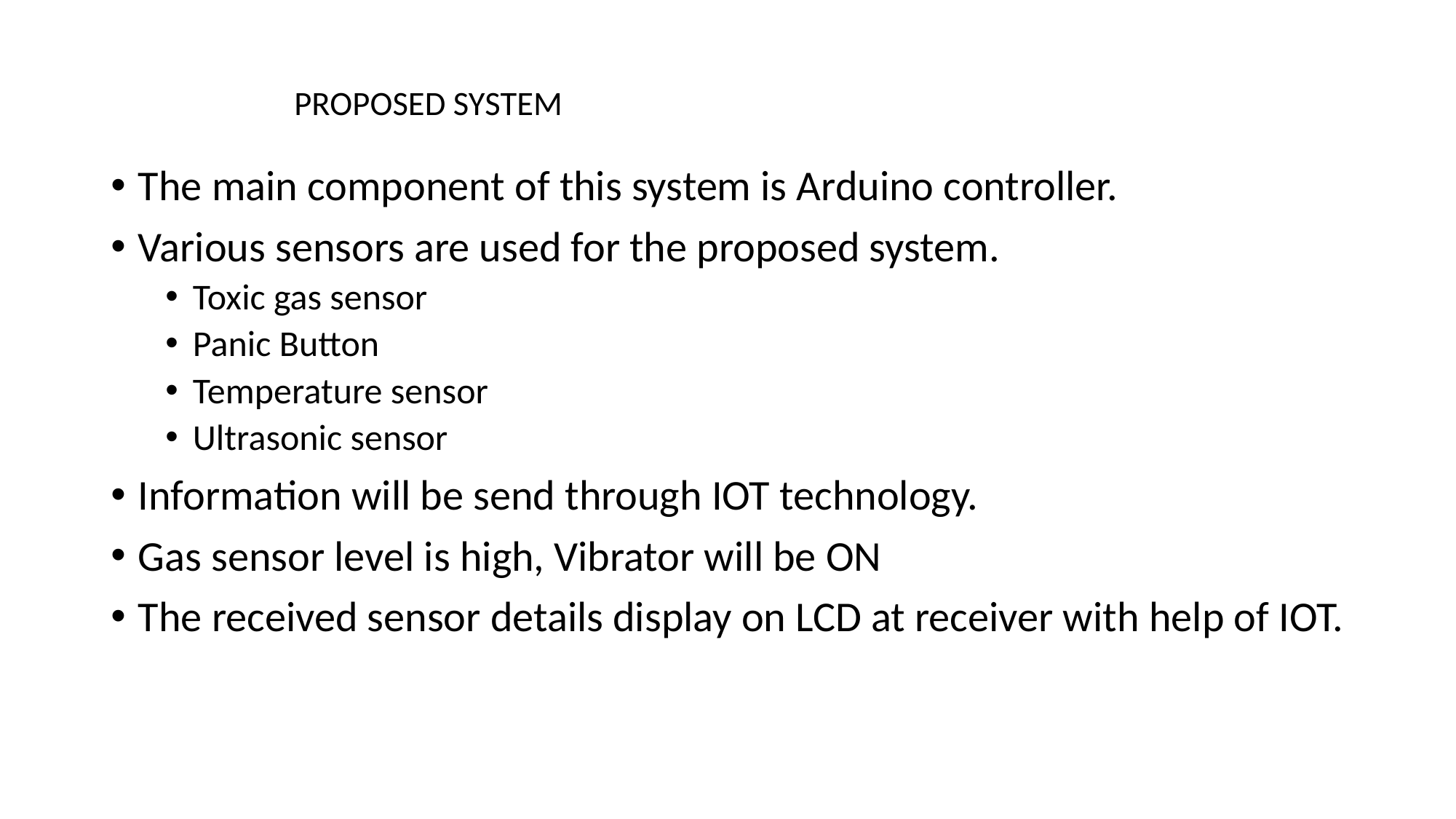

# PROPOSED SYSTEM
The main component of this system is Arduino controller.
Various sensors are used for the proposed system.
Toxic gas sensor
Panic Button
Temperature sensor
Ultrasonic sensor
Information will be send through IOT technology.
Gas sensor level is high, Vibrator will be ON
The received sensor details display on LCD at receiver with help of IOT.